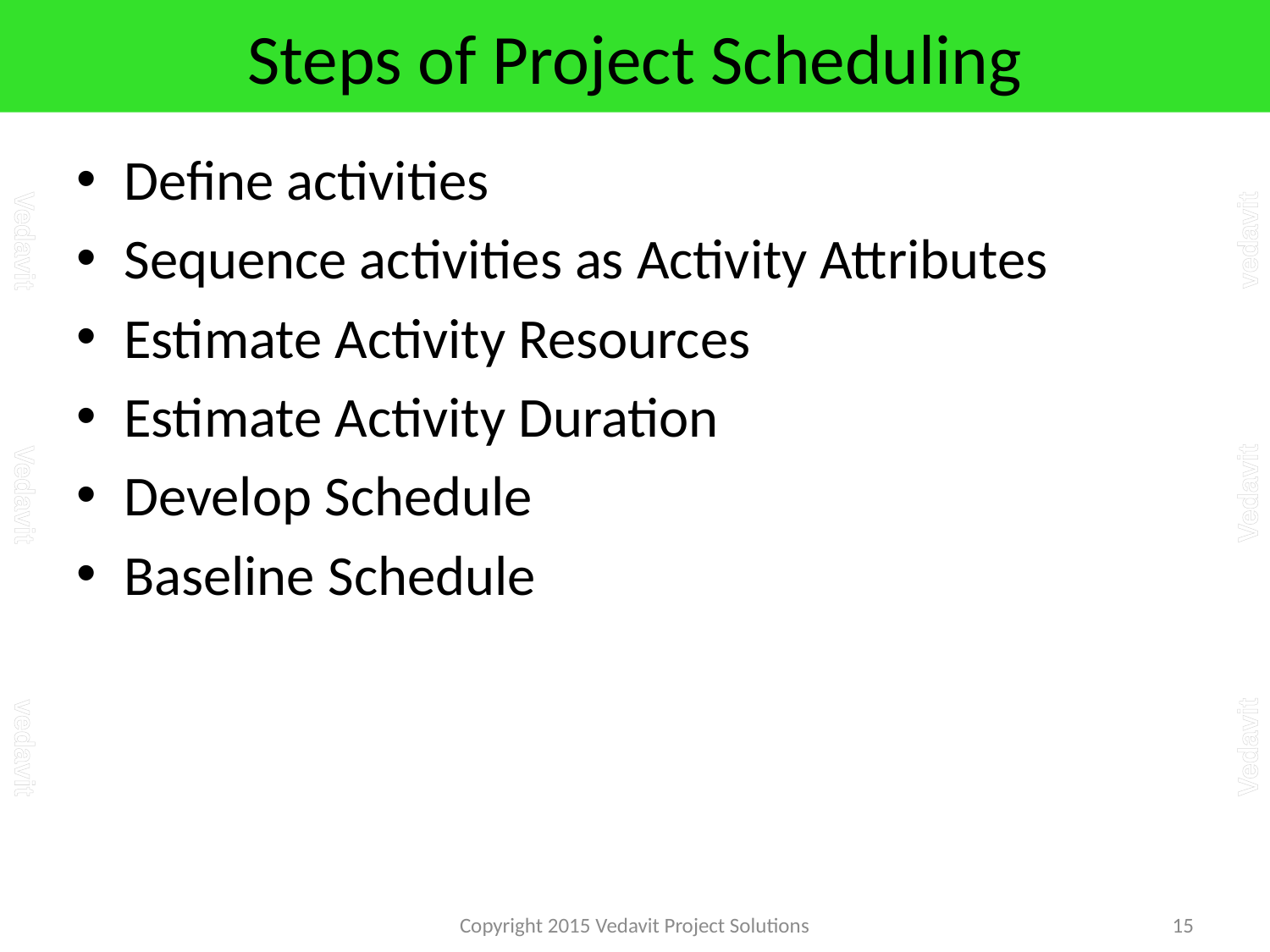

# Steps of Project Scheduling
Define activities
Sequence activities as Activity Attributes
Estimate Activity Resources
Estimate Activity Duration
Develop Schedule
Baseline Schedule

Copyright 2015 Vedavit Project Solutions
15